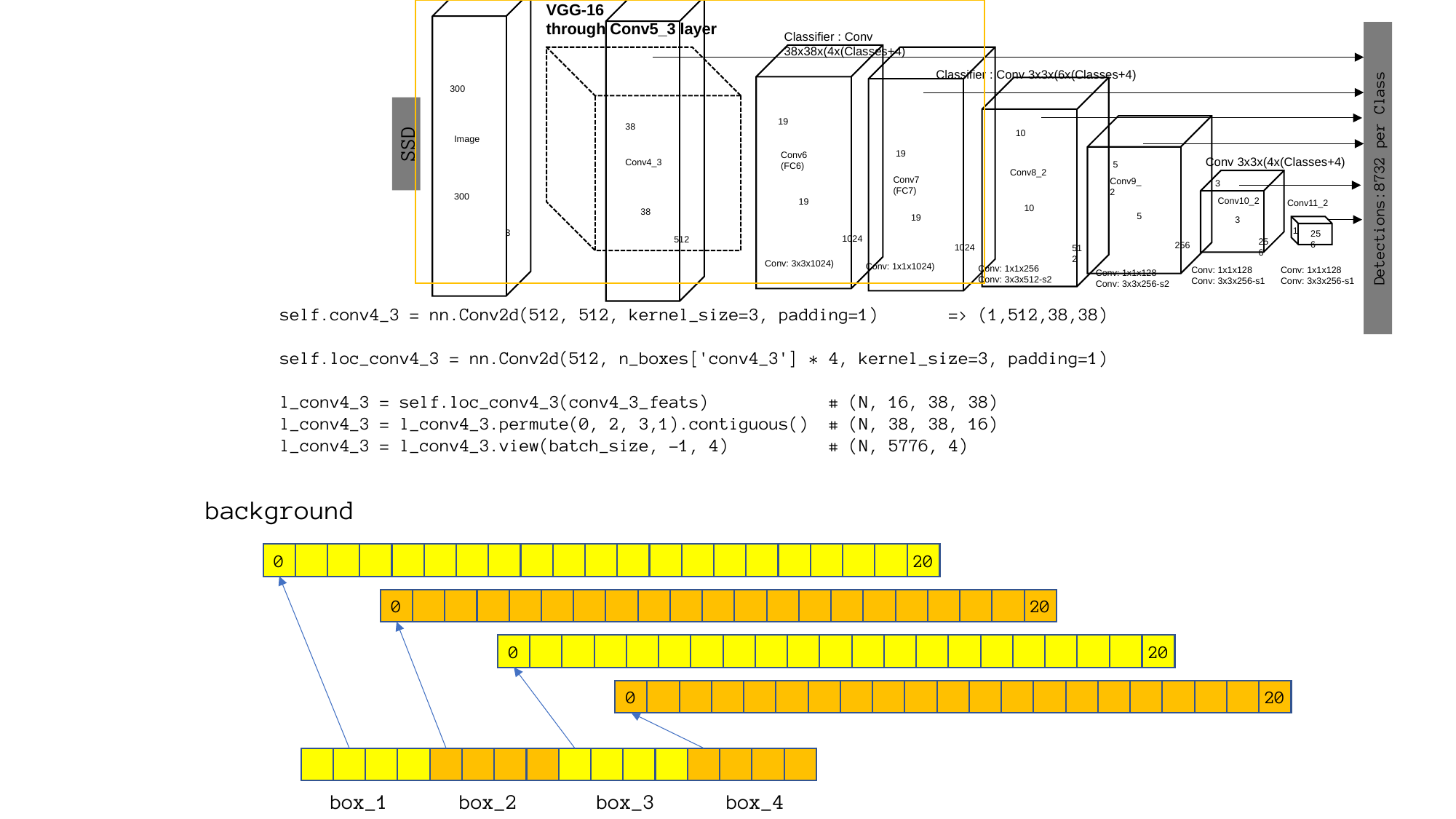

VGG-16
through Conv5_3 layer

Classifier : Conv 38x38x(4x(Classes+4)

19
Conv7
(FC7)
19
1024
Classifier : Conv 3x3x(6x(Classes+4)

300
19
38

10
Image
SSD
Conv6
(FC6)
Conv 3x3x(4x(Classes+4)
Conv4_3
5
Conv8_2
Detections:8732 per Class
Conv9_2

3
300
Conv10_2
19
Conv11_2
10
38
5
3

1
3
256
1024
512
256
256
512
Conv: 3x3x1024)
Conv: 1x1x1024)
Conv: 1x1x256
Conv: 3x3x512-s2
Conv: 1x1x128
Conv: 3x3x256-s1
Conv: 1x1x128
Conv: 3x3x256-s1
Conv: 1x1x128
Conv: 3x3x256-s2
self.conv4_3 = nn.Conv2d(512, 512, kernel_size=3, padding=1)       => (1,512,38,38)

self.loc_conv4_3 = nn.Conv2d(512, n_boxes['conv4_3'] * 4, kernel_size=3, padding=1)

l_conv4_3 = self.loc_conv4_3(conv4_3_feats)            # (N, 16, 38, 38)
l_conv4_3 = l_conv4_3.permute(0, 2, 3,1).contiguous()  # (N, 38, 38, 16)
l_conv4_3 = l_conv4_3.view(batch_size, -1, 4)          # (N, 5776, 4)
background
0

20
0

20
0

20
0

20

box_1
box_2
box_3
box_4